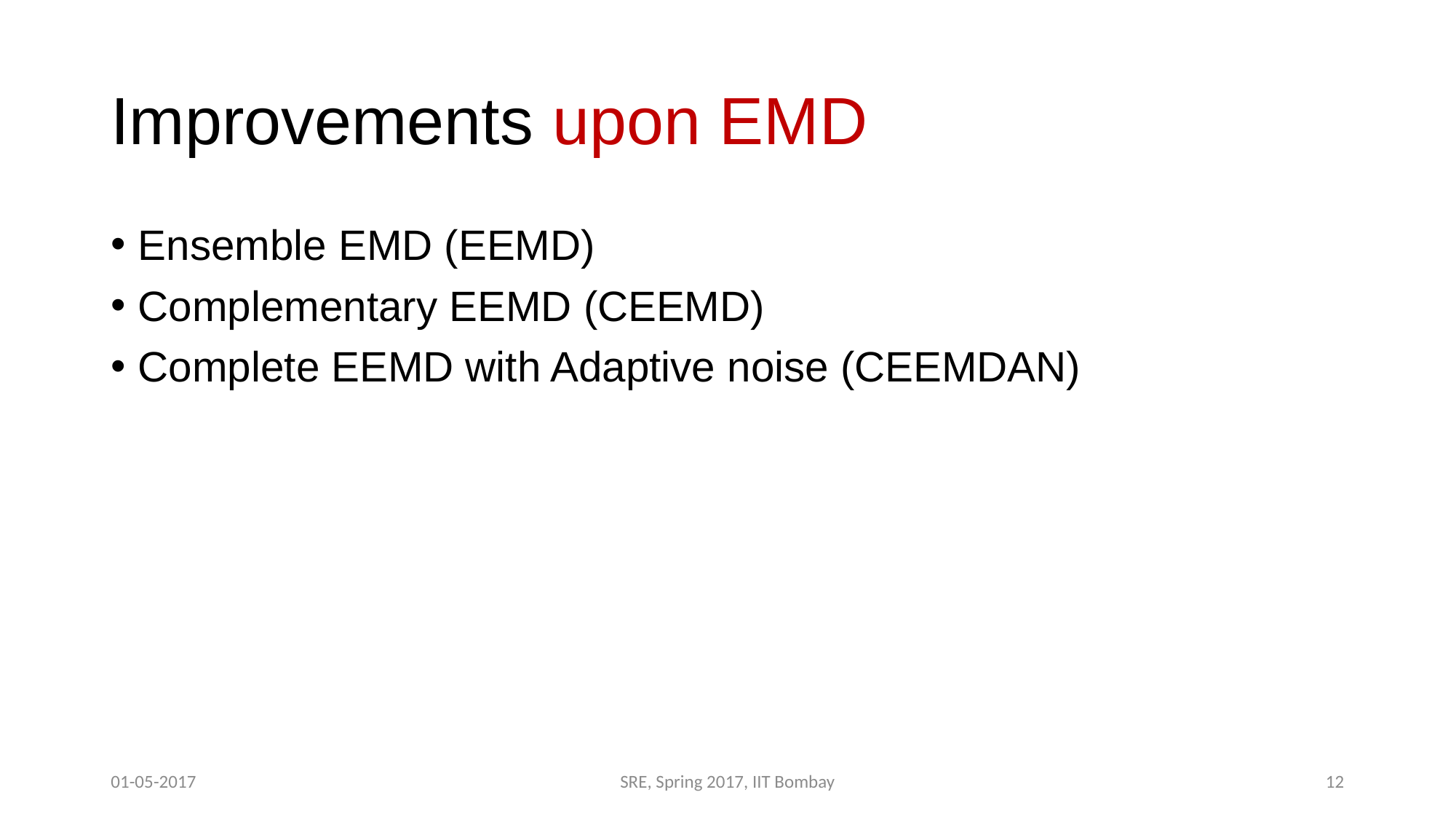

# Improvements upon EMD
Ensemble EMD (EEMD)
Complementary EEMD (CEEMD)
Complete EEMD with Adaptive noise (CEEMDAN)

01-05-2017
SRE, Spring 2017, IIT Bombay
12